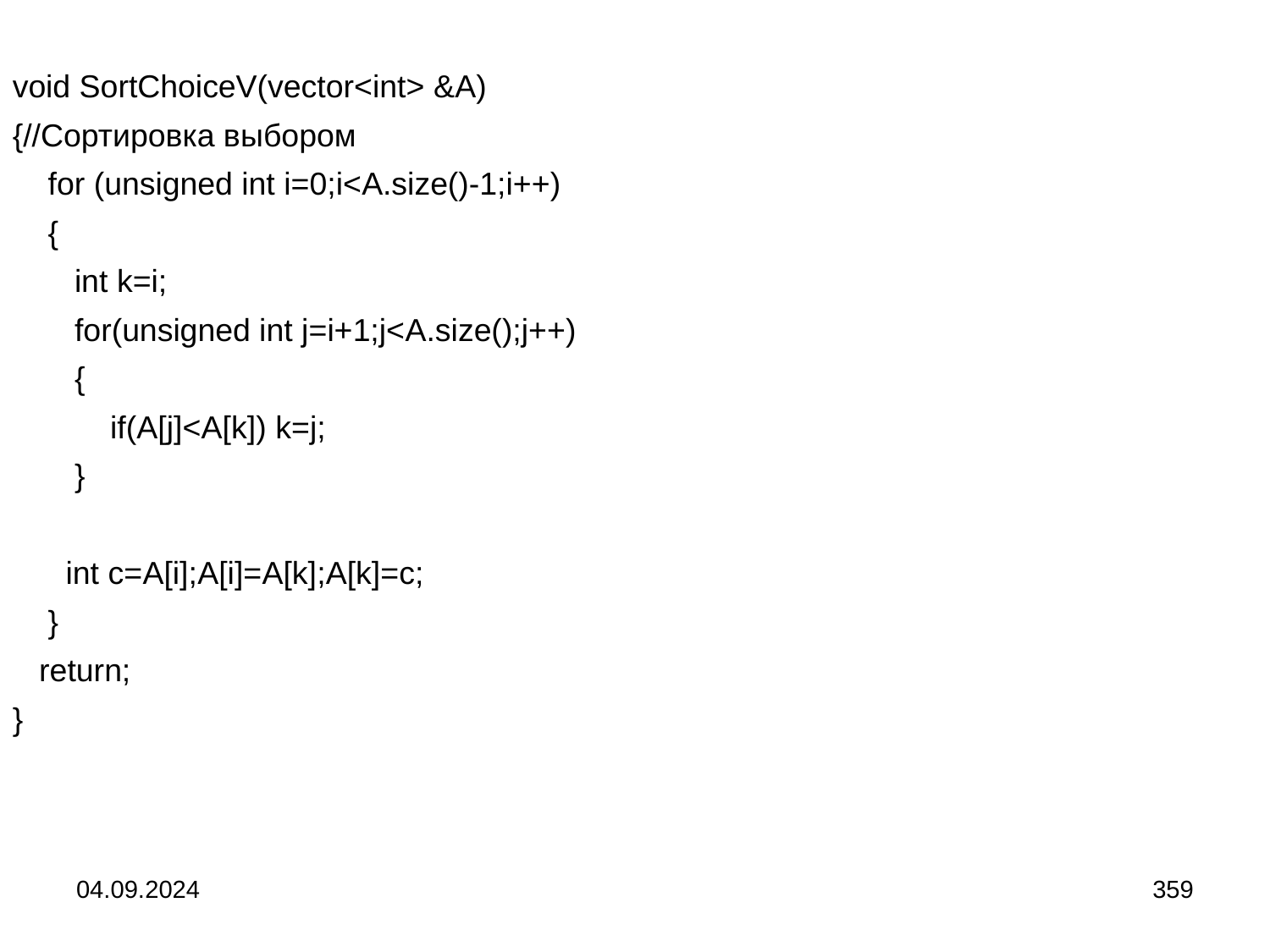

void SortChoiceV(vector<int> &A)
{//Сортировка выбором
    for (unsigned int i=0;i<A.size()-1;i++)
    {
       int k=i;
       for(unsigned int j=i+1;j<A.size();j++)
       {
           if(A[j]<A[k]) k=j;
       }

      int c=A[i];A[i]=A[k];A[k]=c;
    }
   return;
}
04.09.2024
359